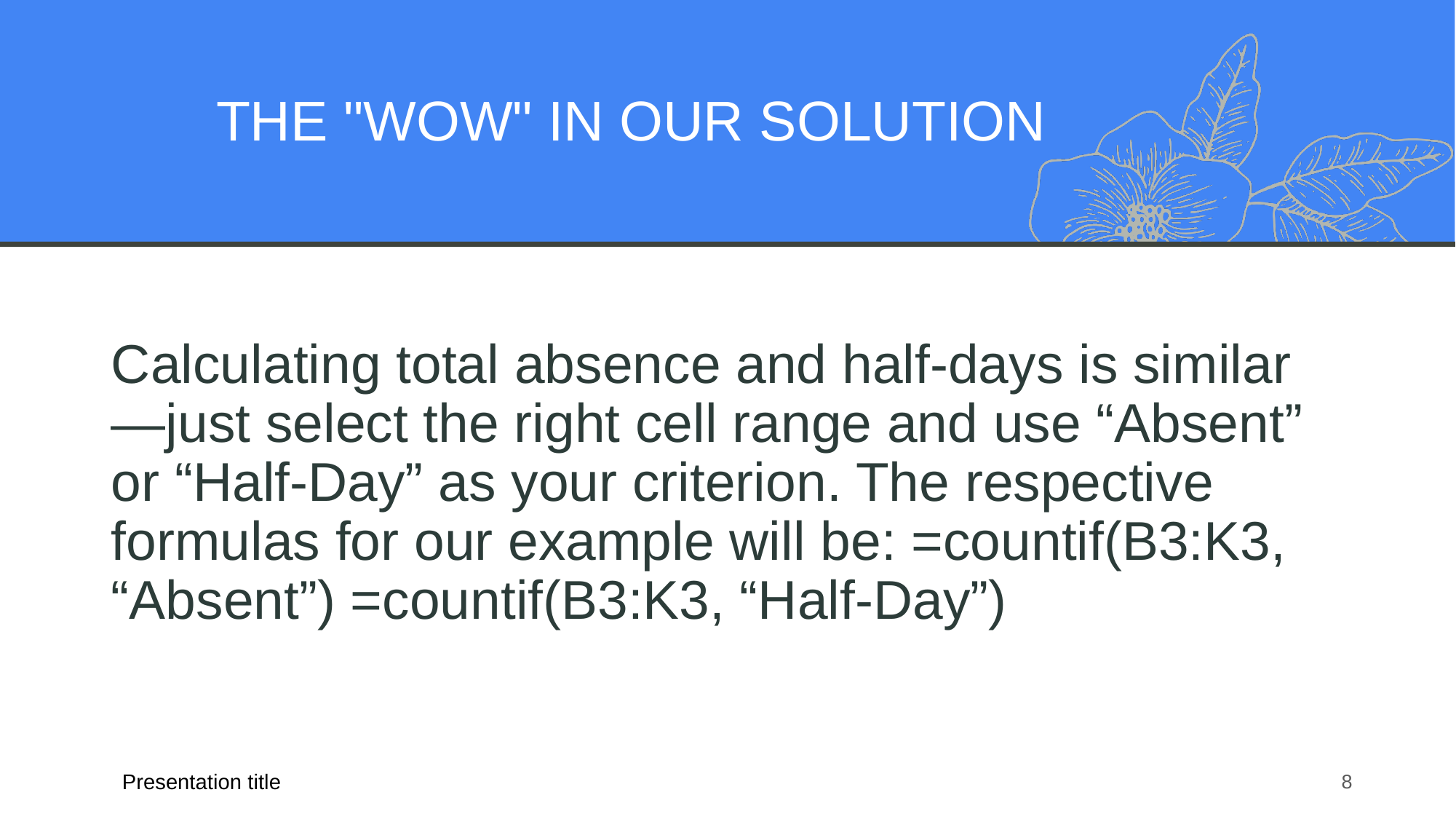

# THE "WOW" IN OUR SOLUTION
Calculating total absence and half-days is similar—just select the right cell range and use “Absent” or “Half-Day” as your criterion. The respective formulas for our example will be: =countif(B3:K3, “Absent”) =countif(B3:K3, “Half-Day”)
Presentation title
8